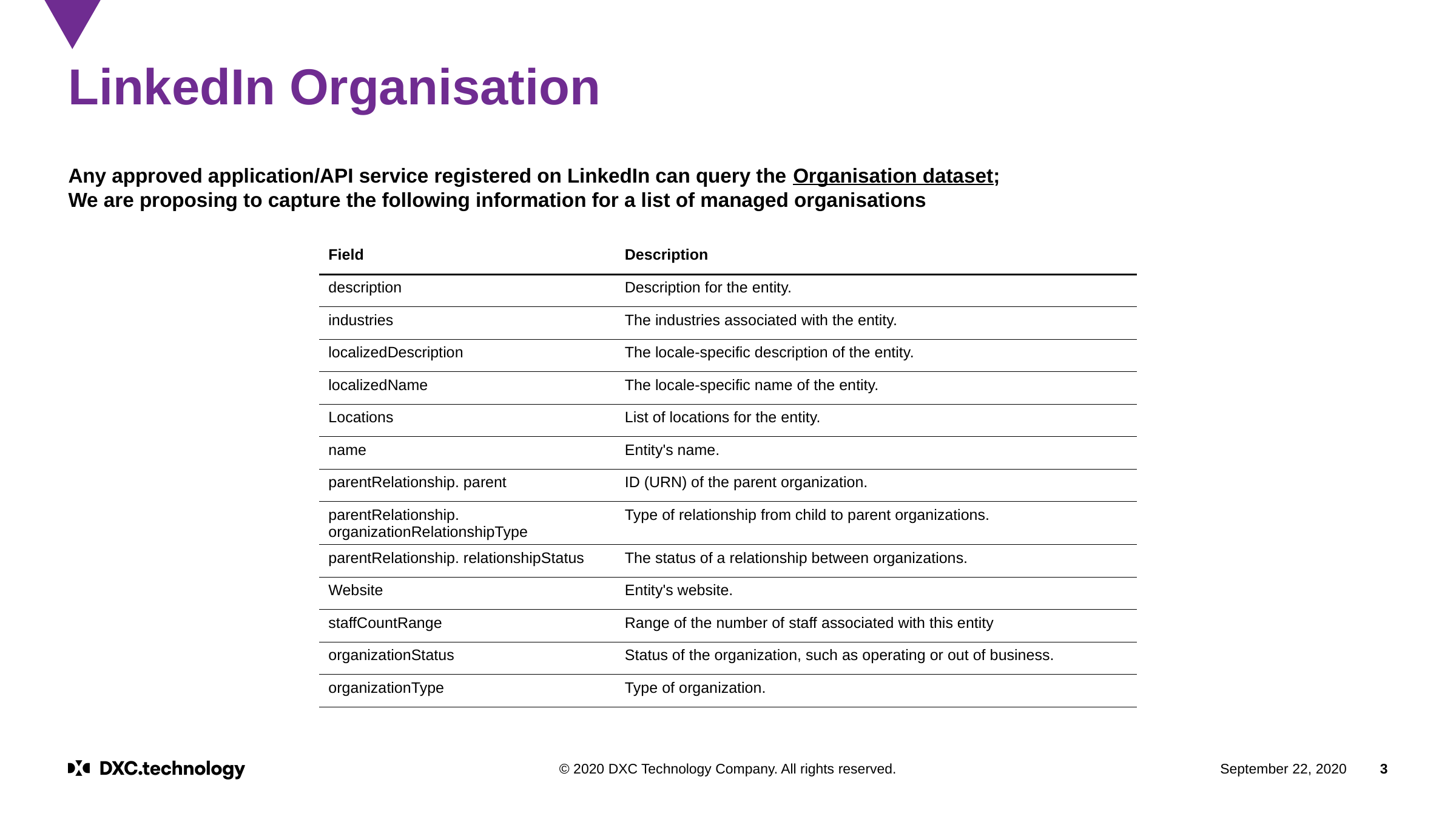

# LinkedIn Organisation
Any approved application/API service registered on LinkedIn can query the Organisation dataset;
We are proposing to capture the following information for a list of managed organisations
| Field | Description |
| --- | --- |
| description | Description for the entity. |
| industries | The industries associated with the entity. |
| localizedDescription | The locale-specific description of the entity. |
| localizedName | The locale-specific name of the entity. |
| Locations | List of locations for the entity. |
| name | Entity's name. |
| parentRelationship. parent | ID (URN) of the parent organization. |
| parentRelationship. organizationRelationshipType | Type of relationship from child to parent organizations. |
| parentRelationship. relationshipStatus | The status of a relationship between organizations. |
| Website | Entity's website. |
| staffCountRange | Range of the number of staff associated with this entity |
| organizationStatus | Status of the organization, such as operating or out of business. |
| organizationType | Type of organization. |